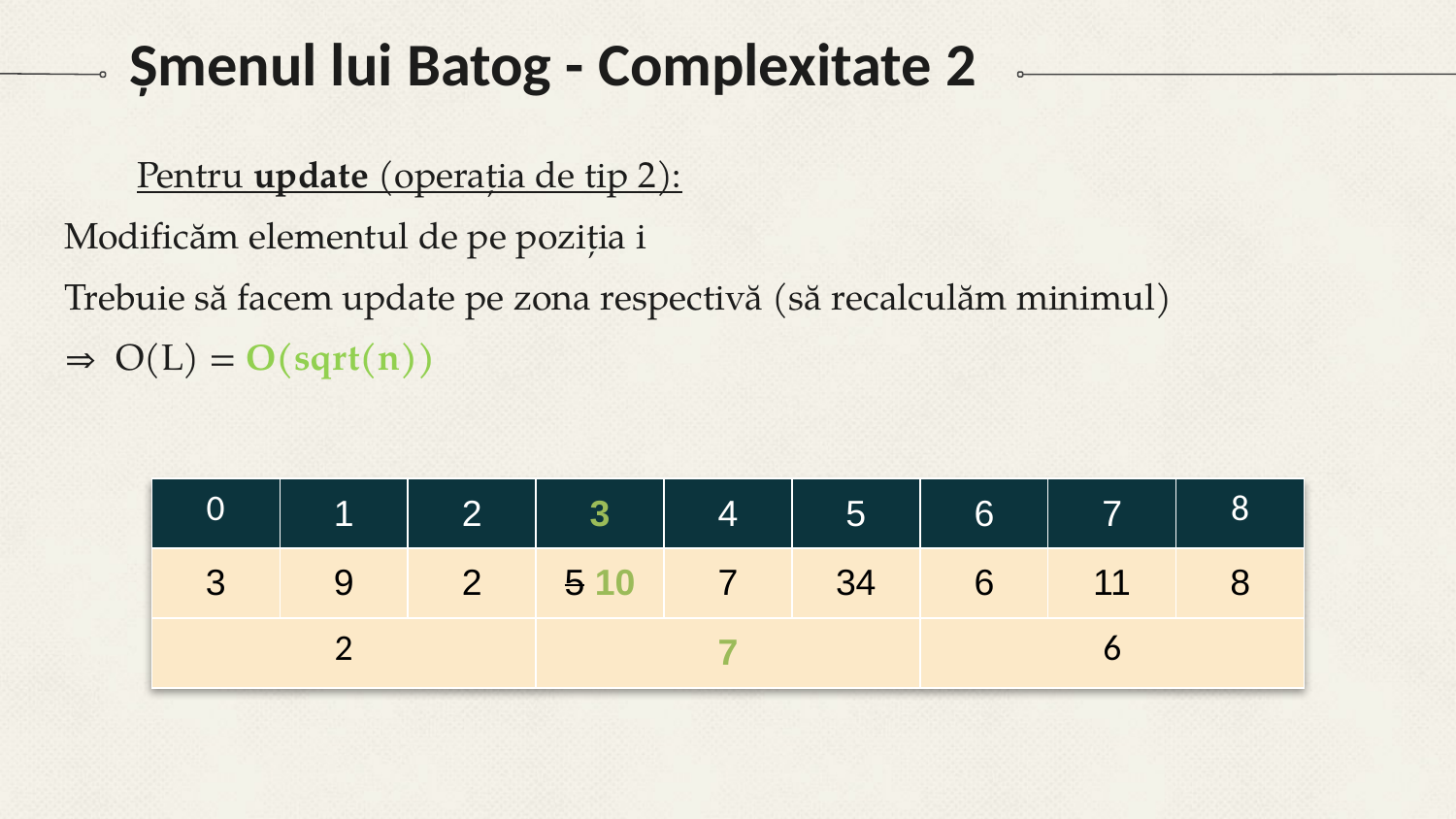

# Șmenul lui Batog - Complexitate 2
Pentru update (operația de tip 2):
Modificăm elementul de pe poziția i
Trebuie să facem update pe zona respectivă (să recalculăm minimul)
⇒  O(L) = O(sqrt(n))

| 0 | 1 | 2 | 3 | 4 | 5 | 6 | 7 | 8 |
| --- | --- | --- | --- | --- | --- | --- | --- | --- |
| 3 | 9 | 2 | 5 10 | 7 | 34 | 6 | 11 | 8 |
| 2 |  |  | 7 |  |  | 6 |  |  |